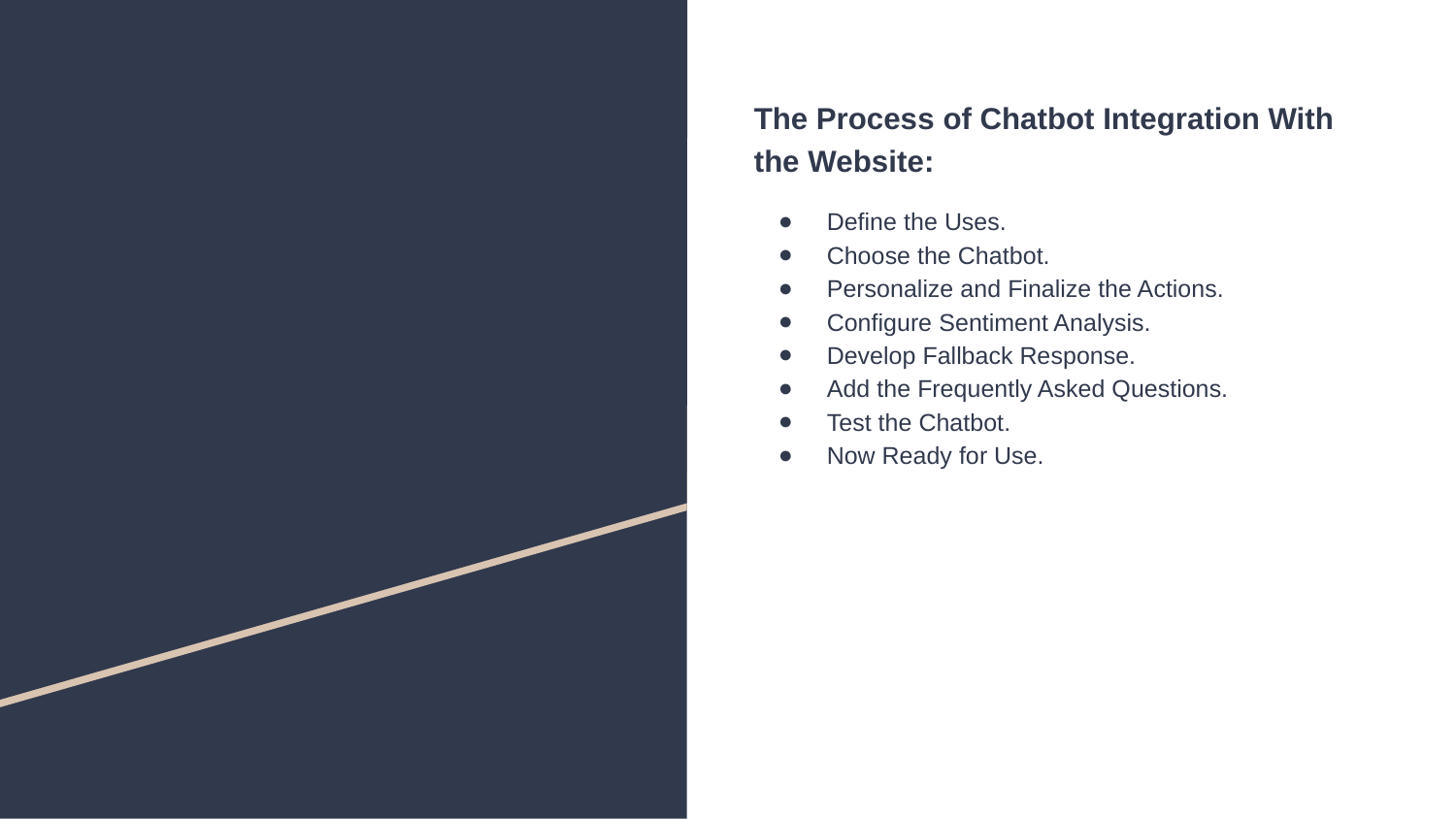

#
The Process of Chatbot Integration With the Website:
Define the Uses.
Choose the Chatbot.
Personalize and Finalize the Actions.
Configure Sentiment Analysis.
Develop Fallback Response.
Add the Frequently Asked Questions.
Test the Chatbot.
Now Ready for Use.